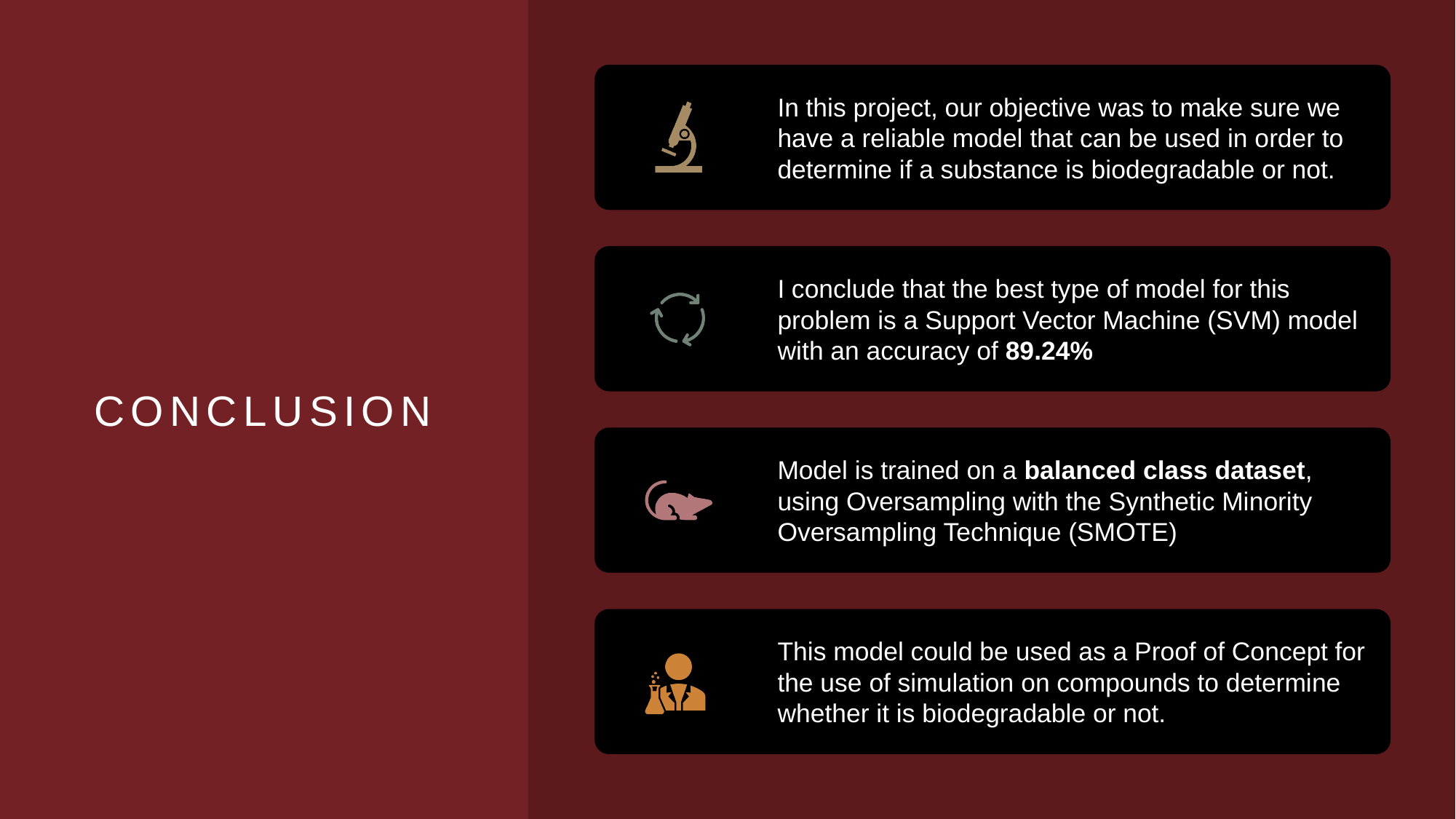

In this project, our objective was to make sure we have a reliable model that can be used in order to determine if a substance is biodegradable or not.
I conclude that the best type of model for this problem is a Support Vector Machine (SVM) model with an accuracy of 89.24%
Model is trained on a balanced class dataset, using Oversampling with the Synthetic Minority Oversampling Technique (SMOTE)
This model could be used as a Proof of Concept for the use of simulation on compounds to determine whether it is biodegradable or not.
# Conclusion